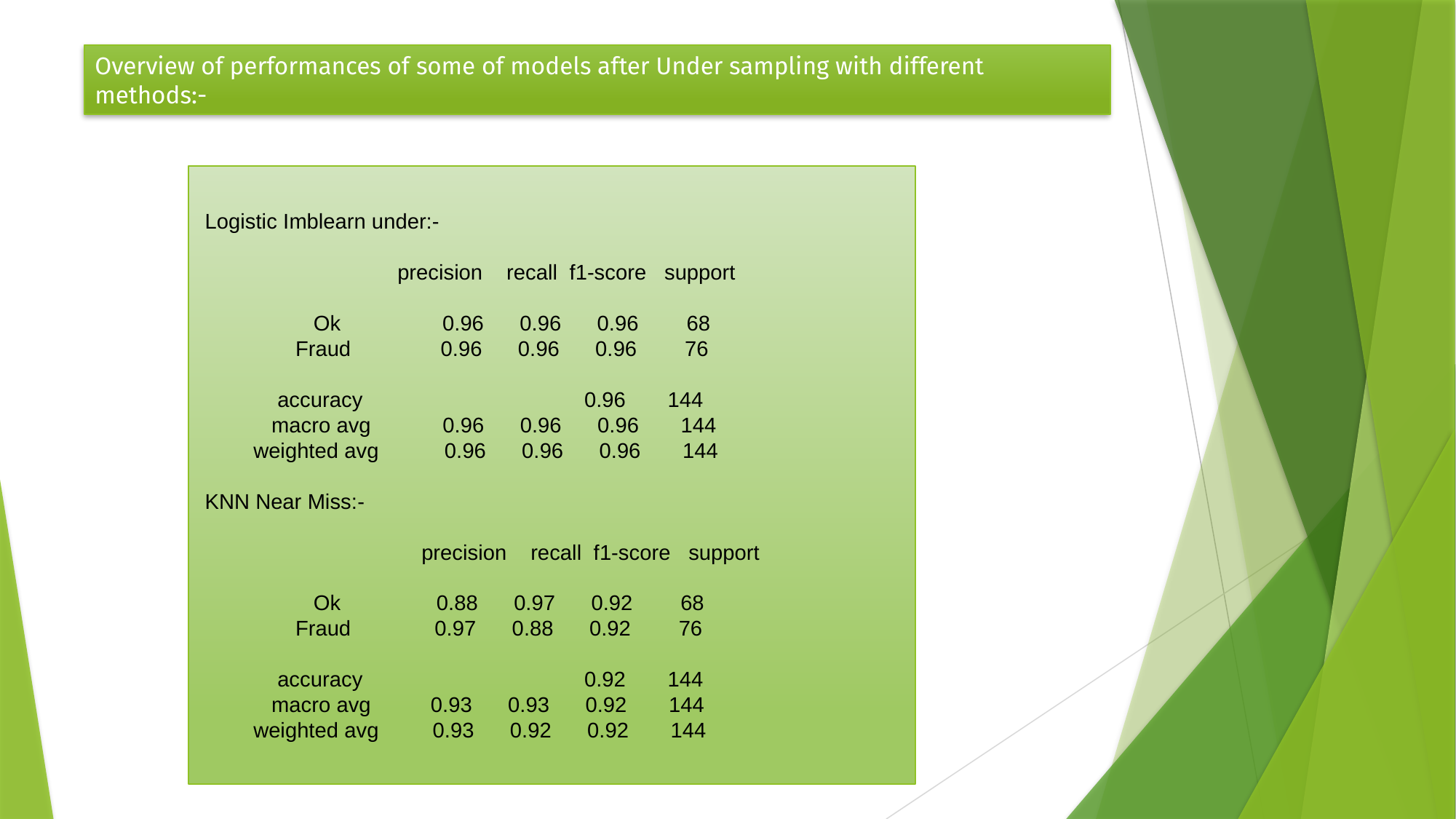

Overview of performances of some of models after Under sampling with different methods:-

 Logistic Imblearn under:-

                        precision    recall  f1-score   support

          Ok                 0.96      0.96      0.96        68
       Fraud               0.96      0.96      0.96        76

    accuracy                                     0.96       144
   macro avg            0.96      0.96      0.96       144
weighted avg           0.96      0.96      0.96       144

 KNN Near Miss:-

                            precision    recall  f1-score   support

          Ok                0.88      0.97      0.92        68
       Fraud              0.97      0.88      0.92        76

    accuracy                                     0.92       144
   macro avg          0.93      0.93      0.92       144
weighted avg         0.93      0.92      0.92       144